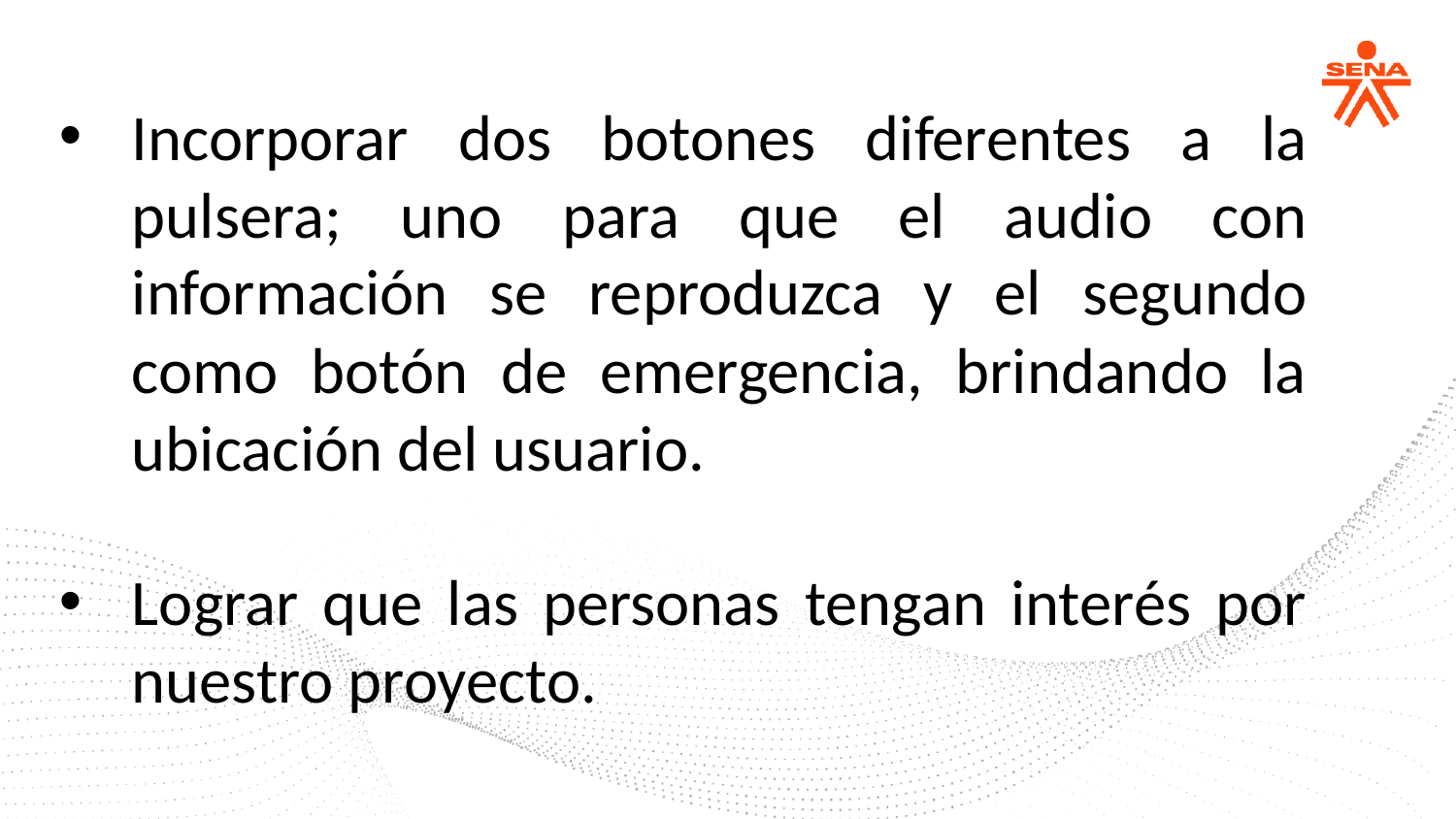

Incorporar dos botones diferentes a la pulsera; uno para que el audio con información se reproduzca y el segundo como botón de emergencia, brindando la ubicación del usuario.

Lograr que las personas tengan interés por nuestro proyecto.